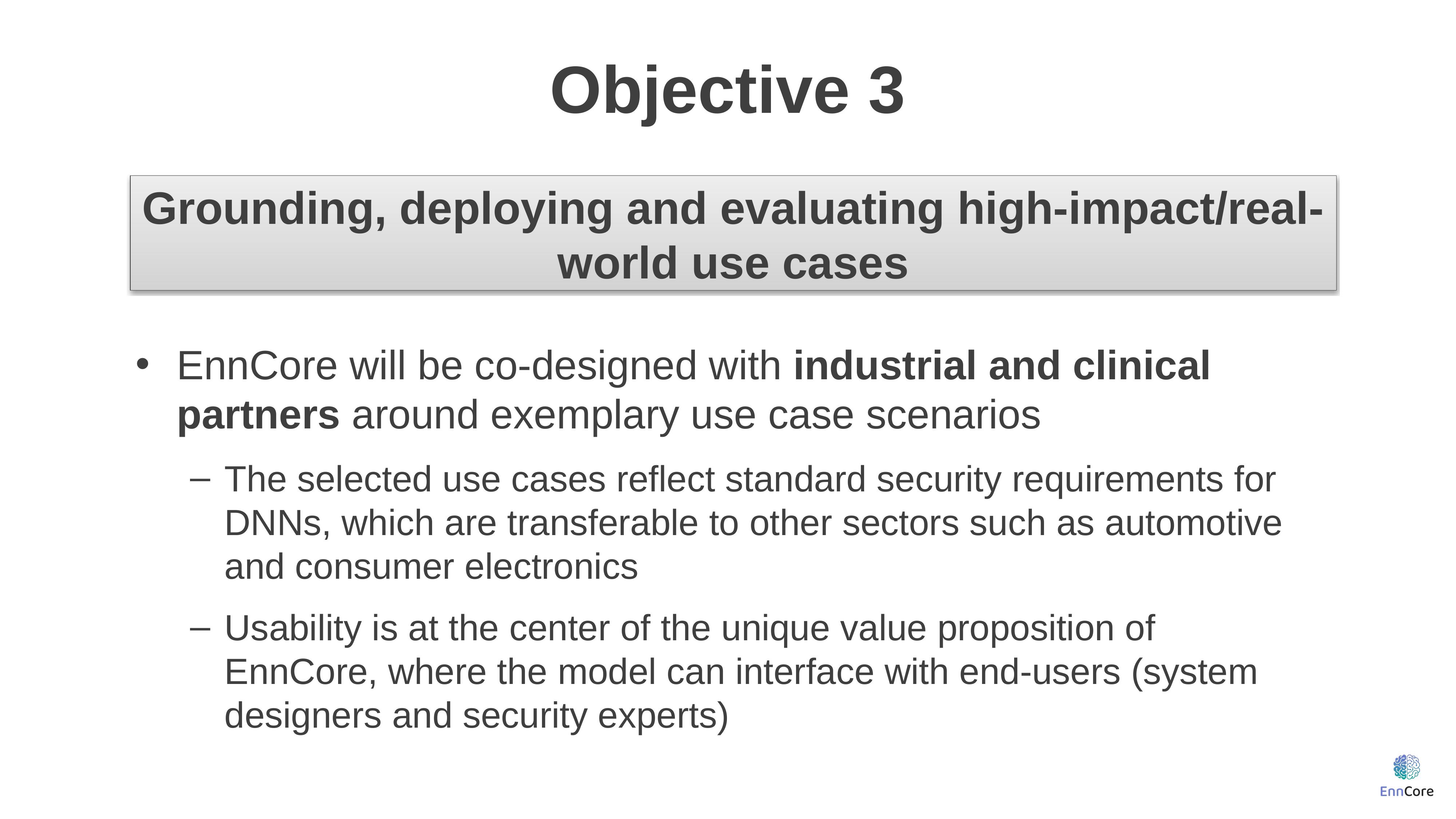

# Objective 3
Grounding, deploying and evaluating high-impact/real-world use cases
EnnCore will be co-designed with industrial and clinical partners around exemplary use case scenarios
The selected use cases reflect standard security requirements for DNNs, which are transferable to other sectors such as automotive and consumer electronics
Usability is at the center of the unique value proposition of EnnCore, where the model can interface with end-users (system designers and security experts)